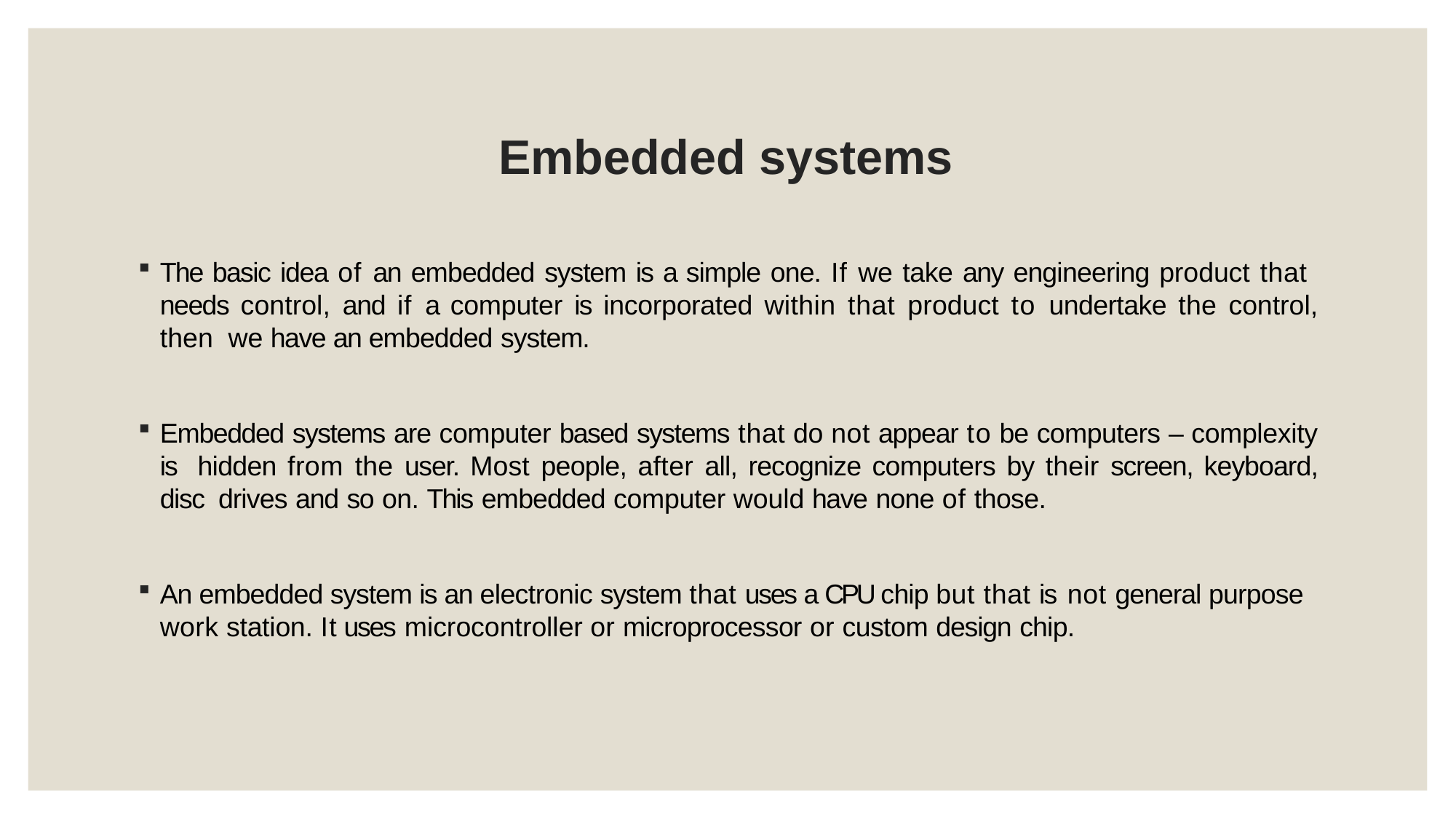

# Embedded systems
The basic idea of an embedded system is a simple one. If we take any engineering product that  needs control, and if a computer is incorporated within that product to undertake the control, then  we have an embedded system.

Embedded systems are computer based systems that do not appear to be computers – complexity is  hidden from the user. Most people, after all, recognize computers by their screen, keyboard, disc  drives and so on. This embedded computer would have none of those.

An embedded system is an electronic system that uses a CPU chip but that is not general purpose
work station. It uses microcontroller or microprocessor or custom design chip.